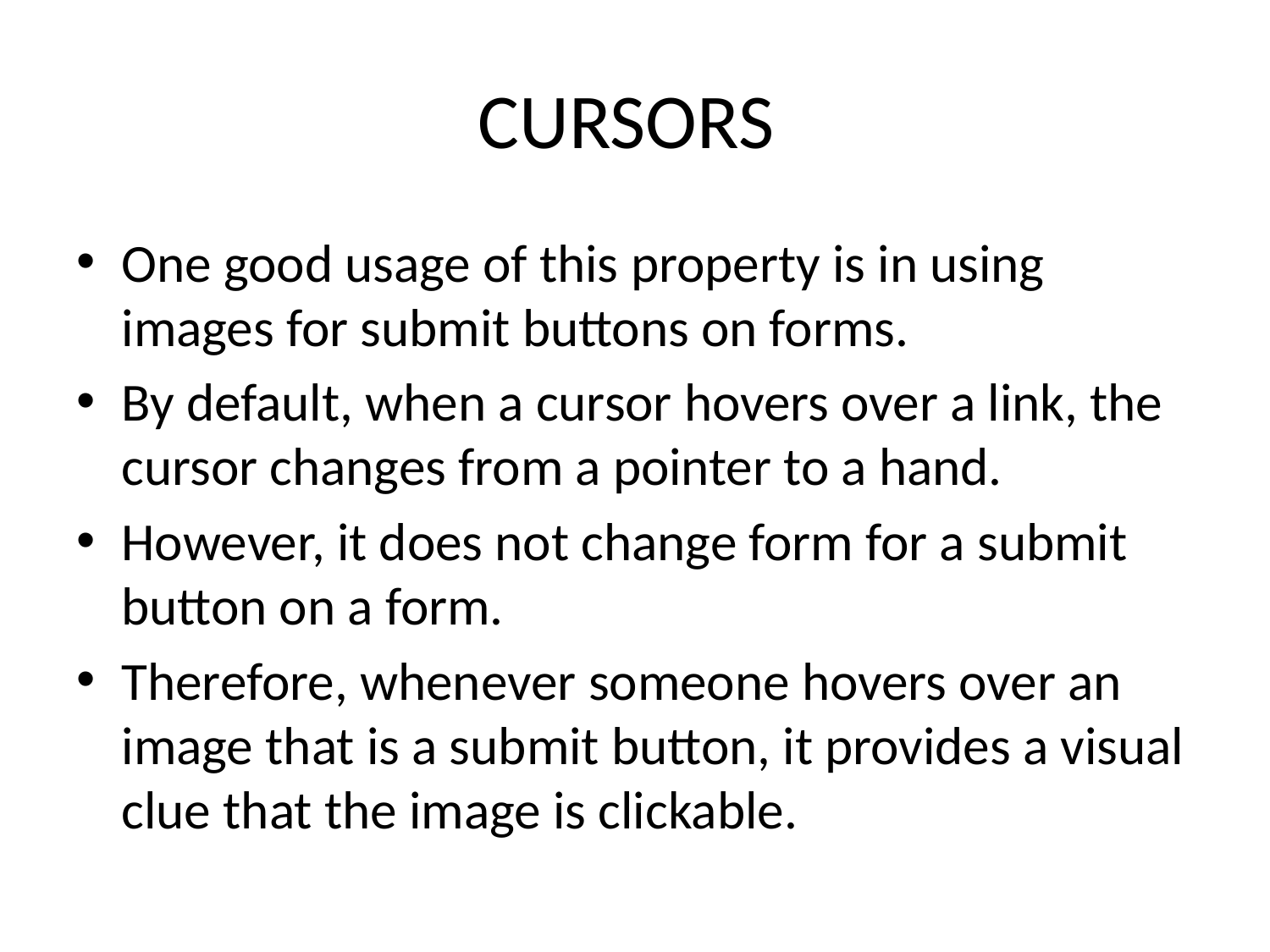

# CURSORS
One good usage of this property is in using images for submit buttons on forms.
By default, when a cursor hovers over a link, the cursor changes from a pointer to a hand.
However, it does not change form for a submit button on a form.
Therefore, whenever someone hovers over an image that is a submit button, it provides a visual clue that the image is clickable.